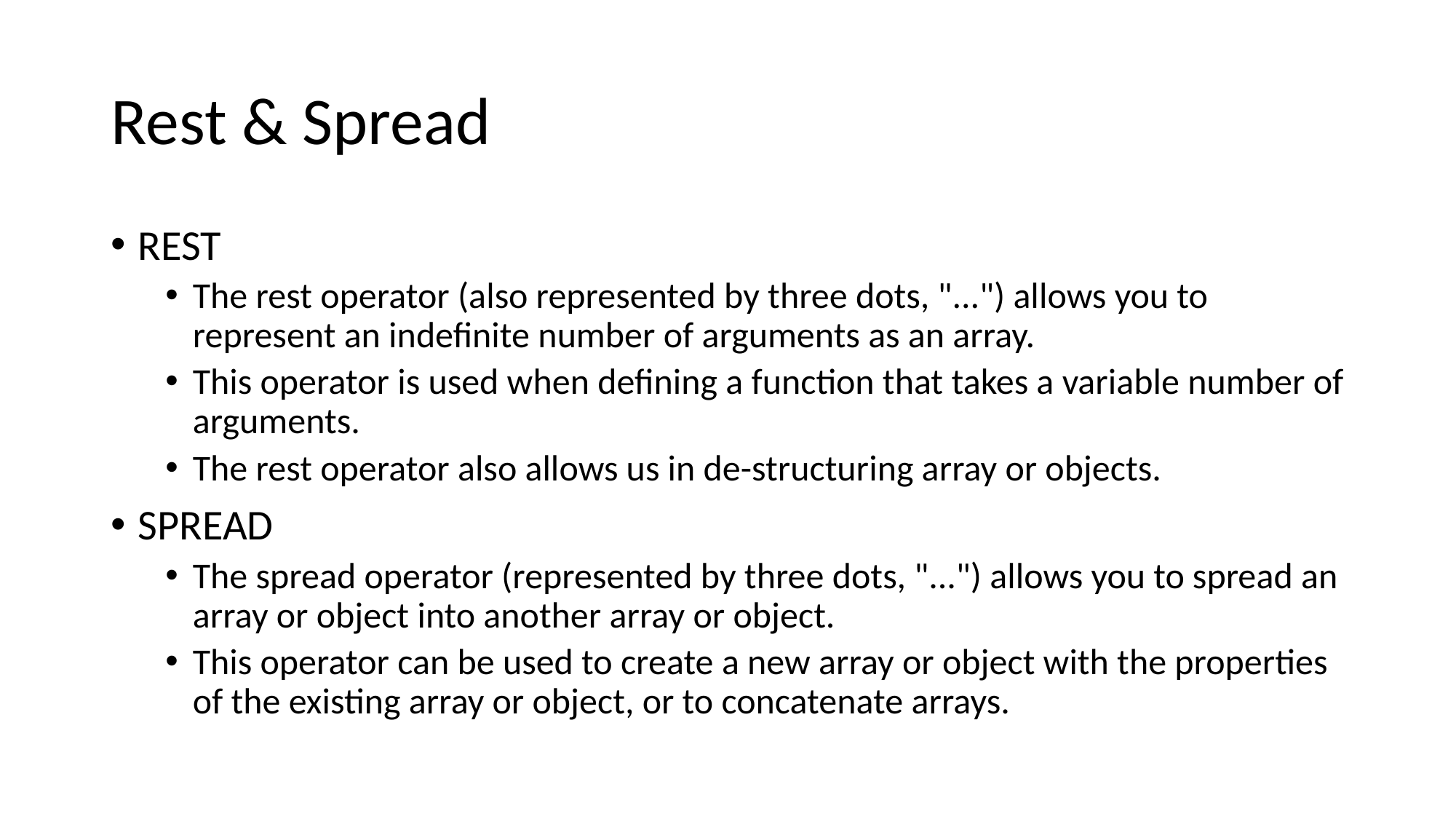

# Rest & Spread
REST
The rest operator (also represented by three dots, "...") allows you to represent an indefinite number of arguments as an array.
This operator is used when defining a function that takes a variable number of arguments.
The rest operator also allows us in de-structuring array or objects.
SPREAD
The spread operator (represented by three dots, "...") allows you to spread an array or object into another array or object.
This operator can be used to create a new array or object with the properties of the existing array or object, or to concatenate arrays.